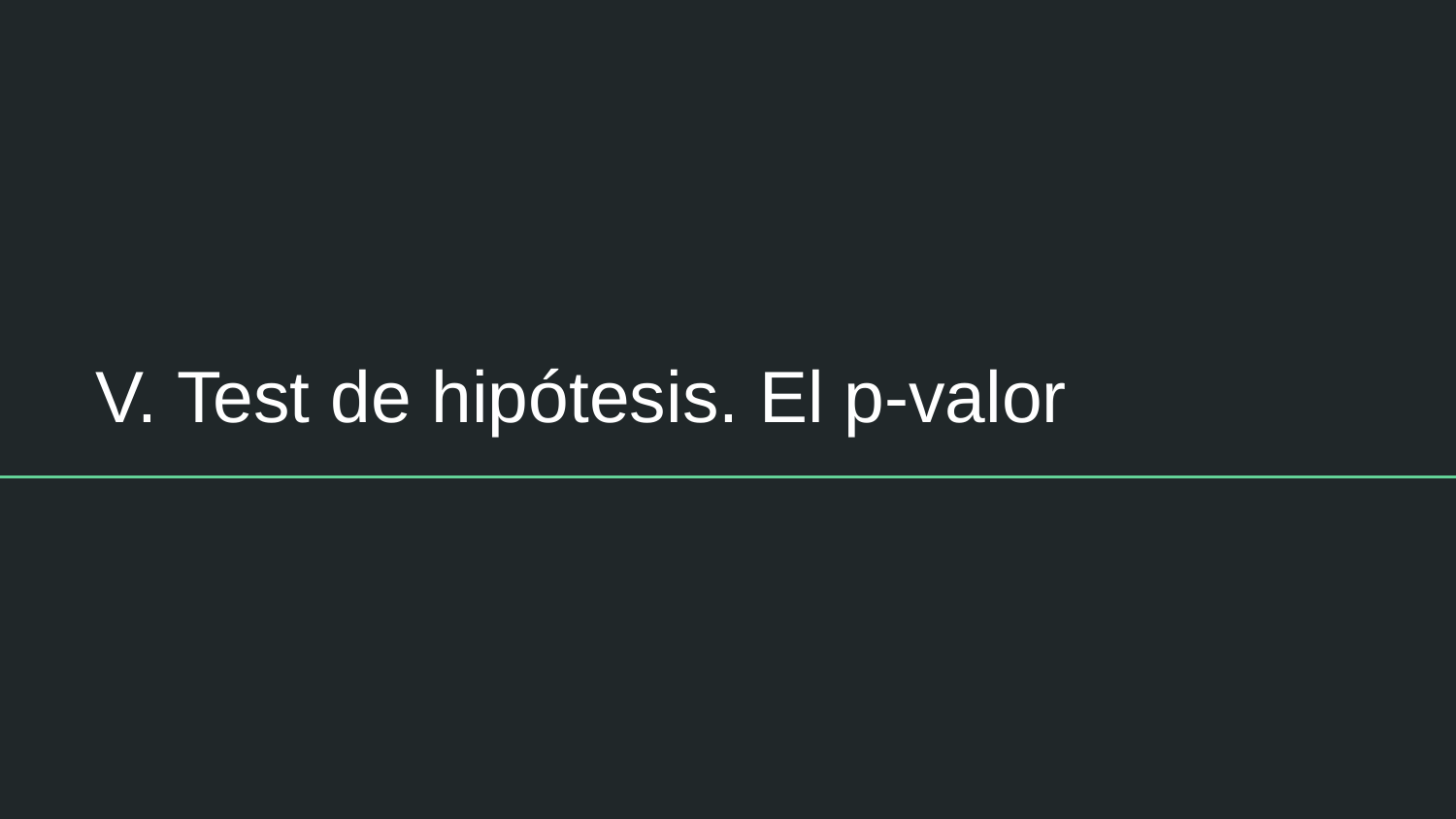

# V. Test de hipótesis. El p-valor